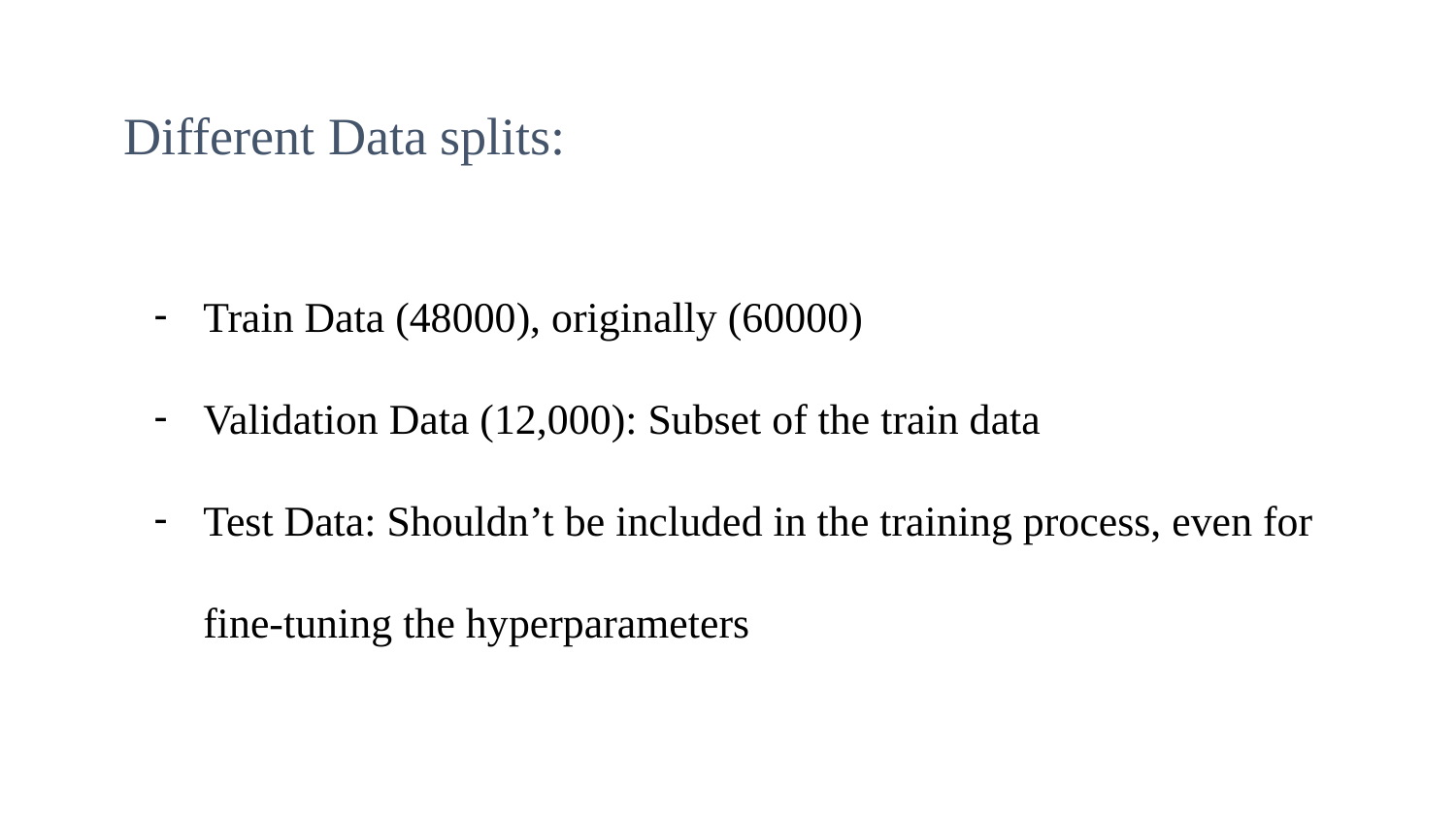

# Different Data splits:
Train Data (48000), originally (60000)
Validation Data (12,000): Subset of the train data
Test Data: Shouldn’t be included in the training process, even for fine-tuning the hyperparameters